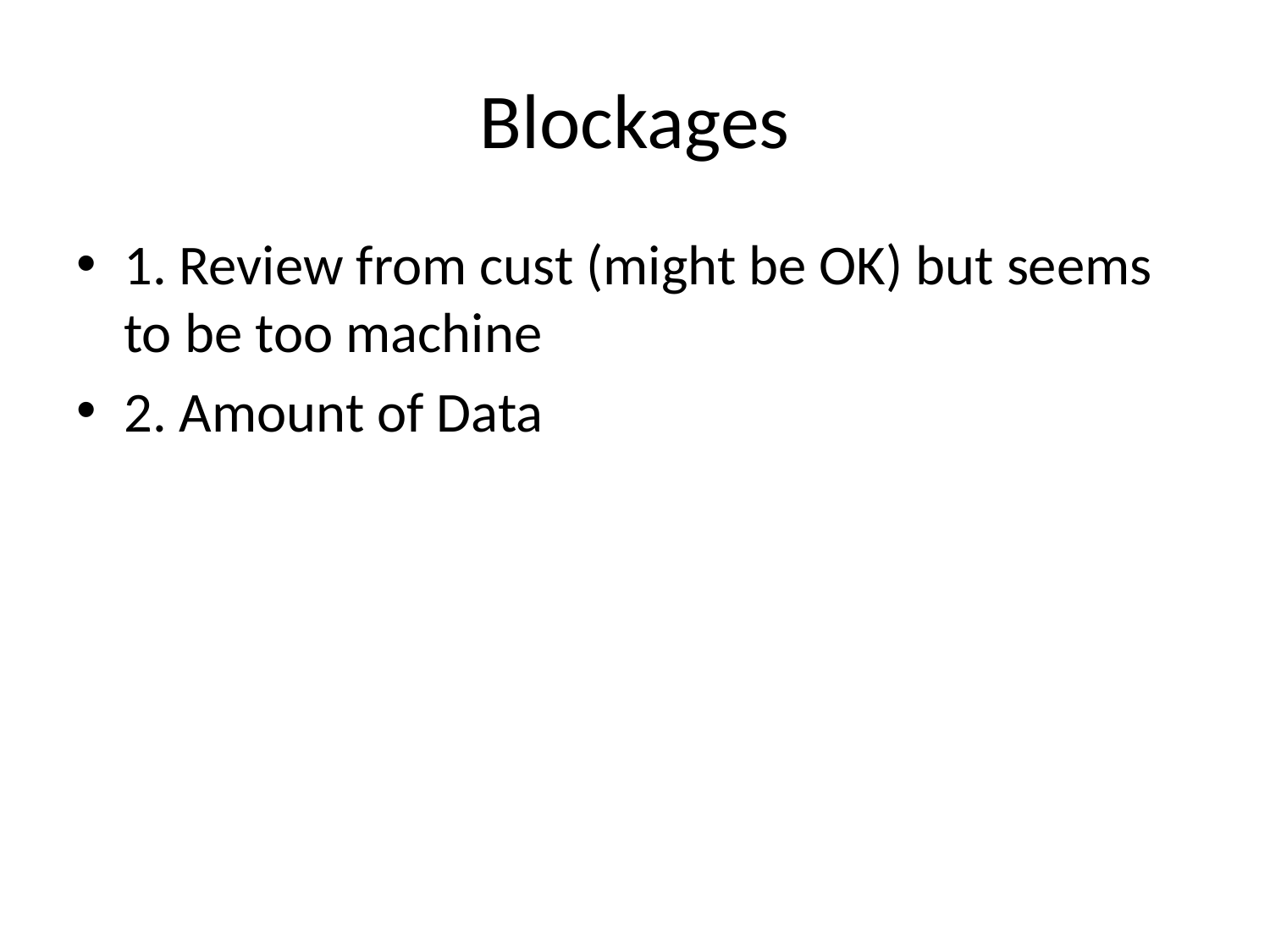

# Blockages
1. Review from cust (might be OK) but seems to be too machine
2. Amount of Data